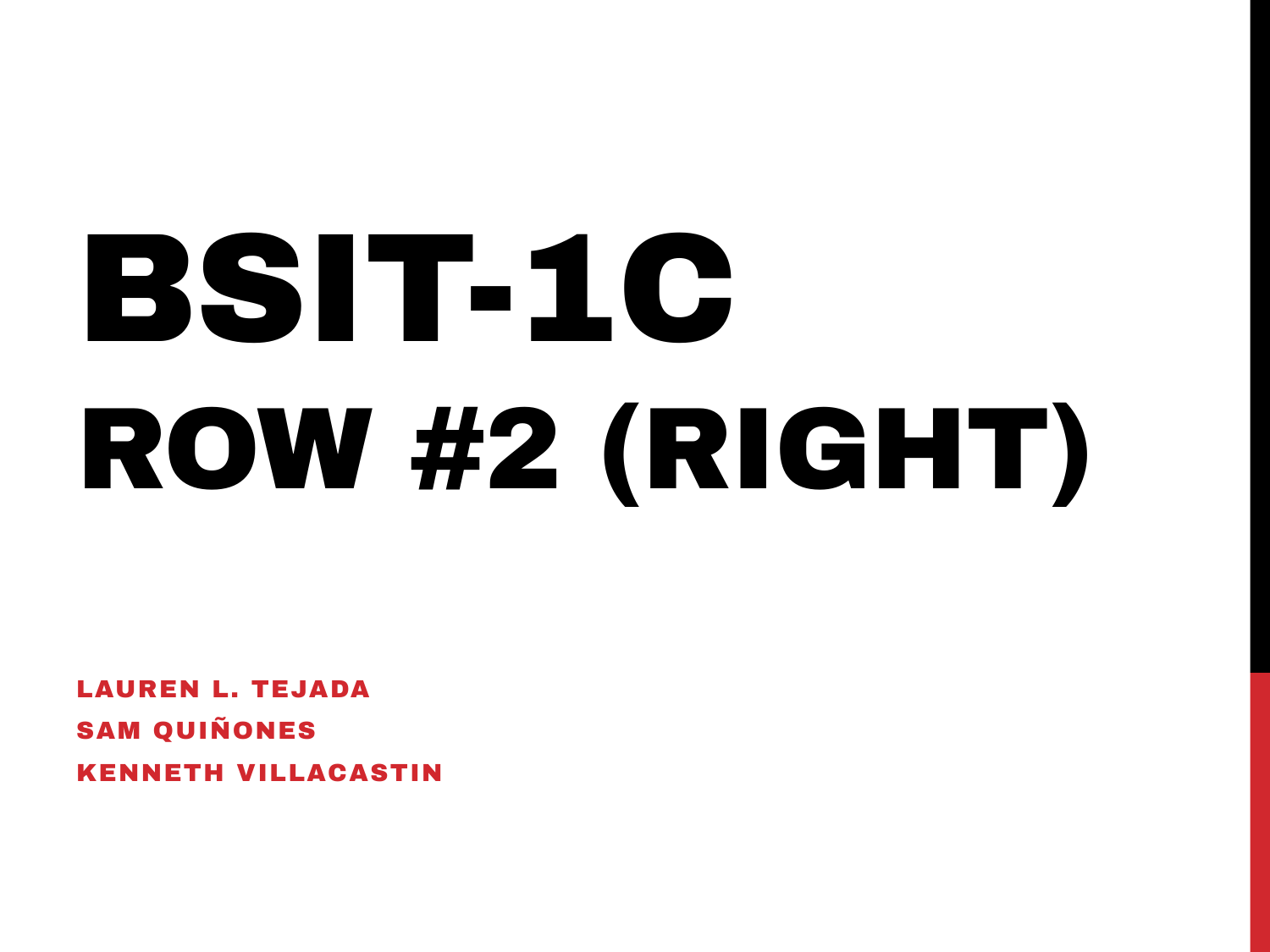

# BSIT-1C ROW #2 (RIGHT)
Lauren L. Tejada
Sam Quiñones
Kenneth villacastin